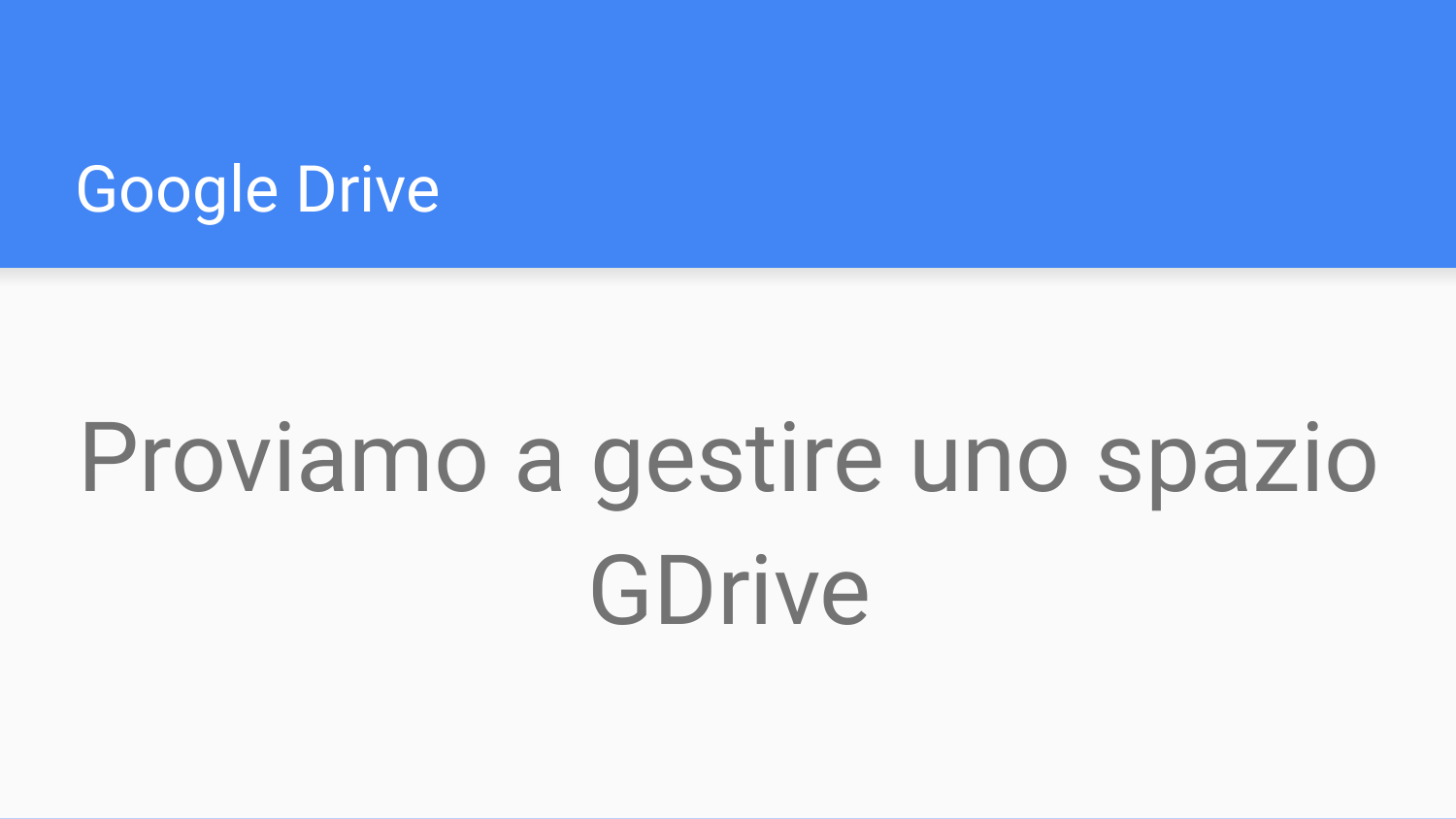

# Google Drive

Proviamo a gestire uno spazio GDrive